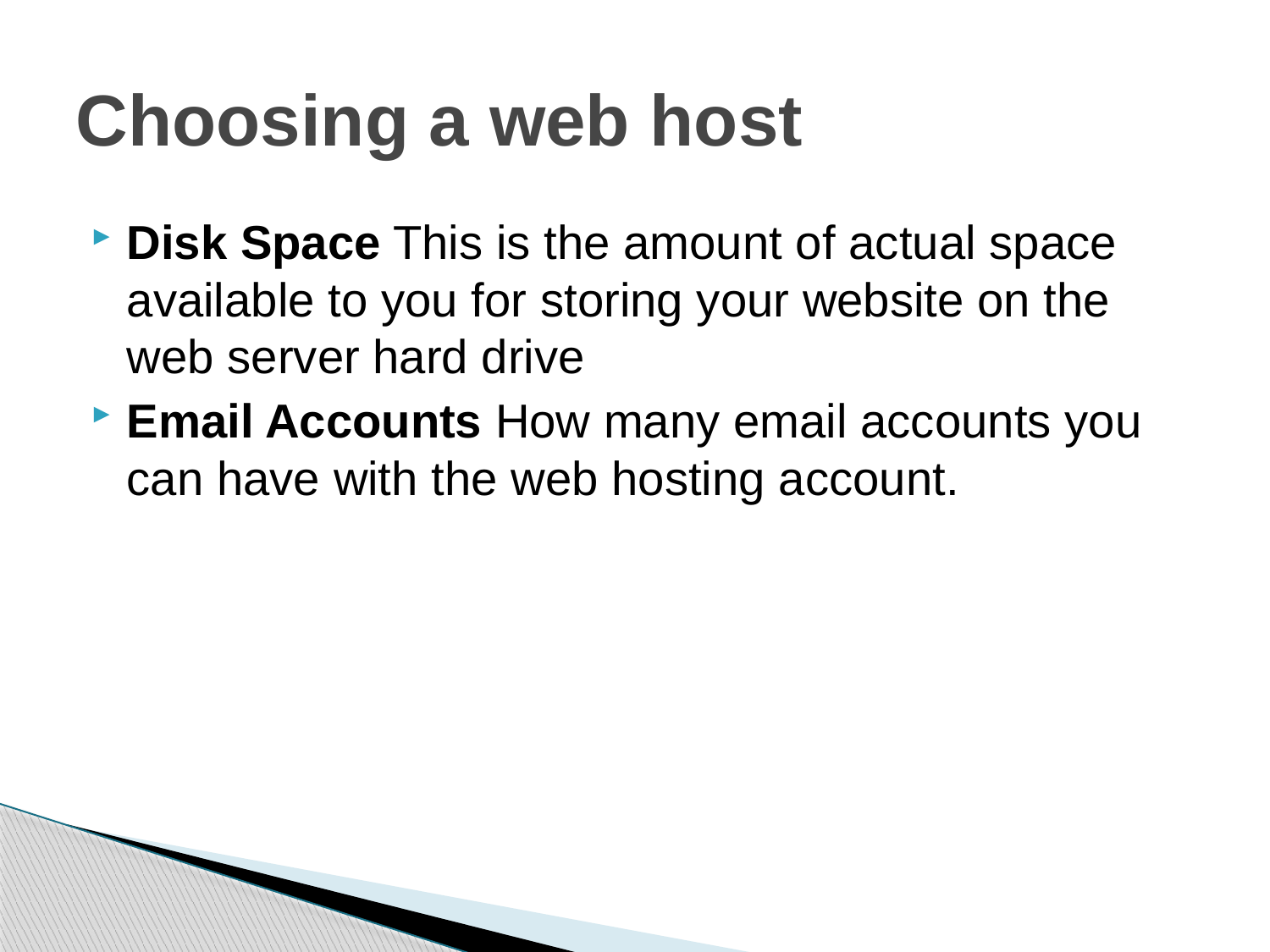

# Choosing a web host
Disk Space This is the amount of actual space available to you for storing your website on the web server hard drive
Email Accounts How many email accounts you can have with the web hosting account.